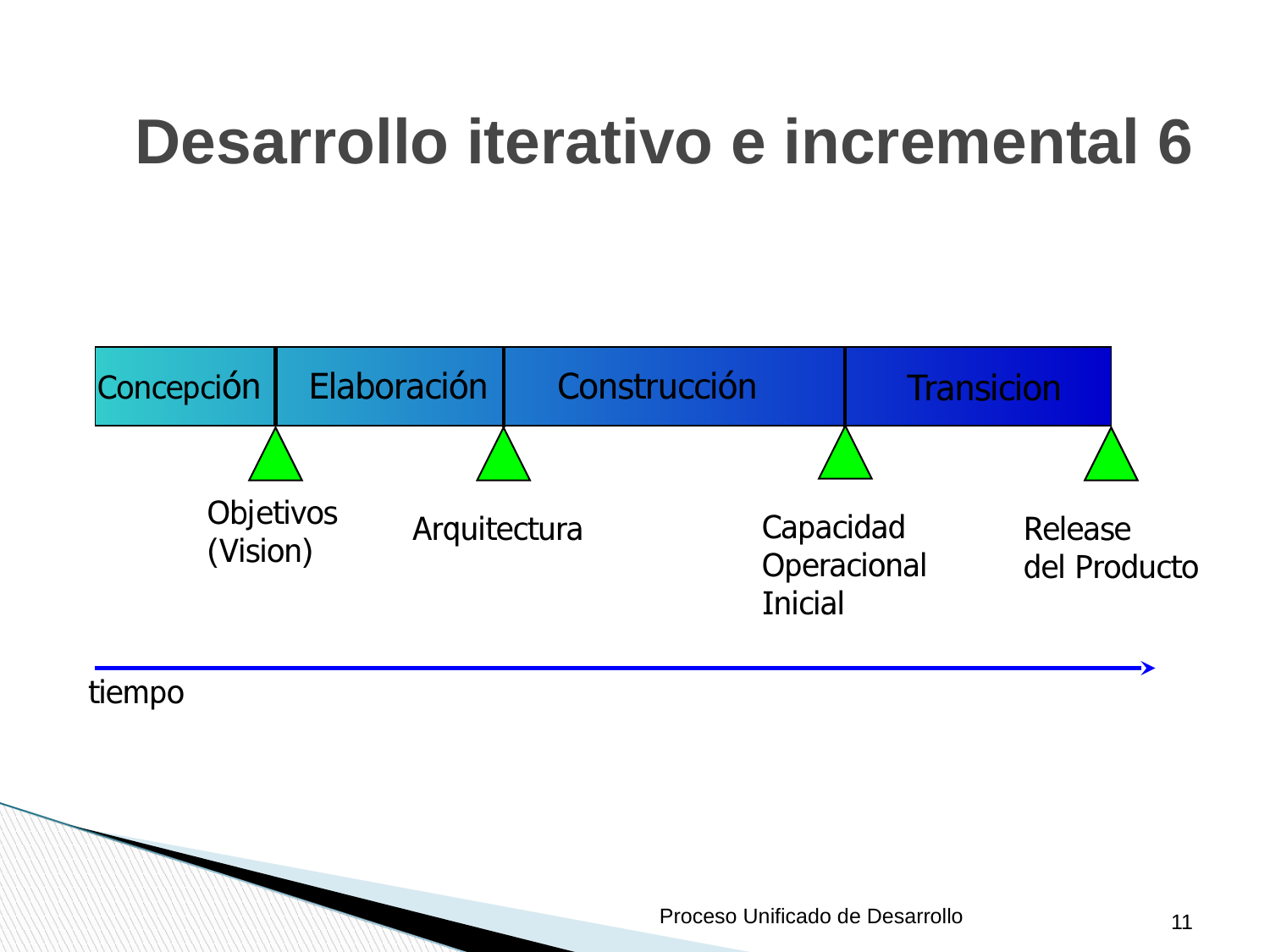

Desarrollo iterativo e incremental 6

Concepción
Elaboración
Construcción
Transicion

Objetivos
(Vision)

Capacidad
Operacional
Inicial

Arquitectura

Release
del Producto
tiempo
11
Proceso Unificado de Desarrollo